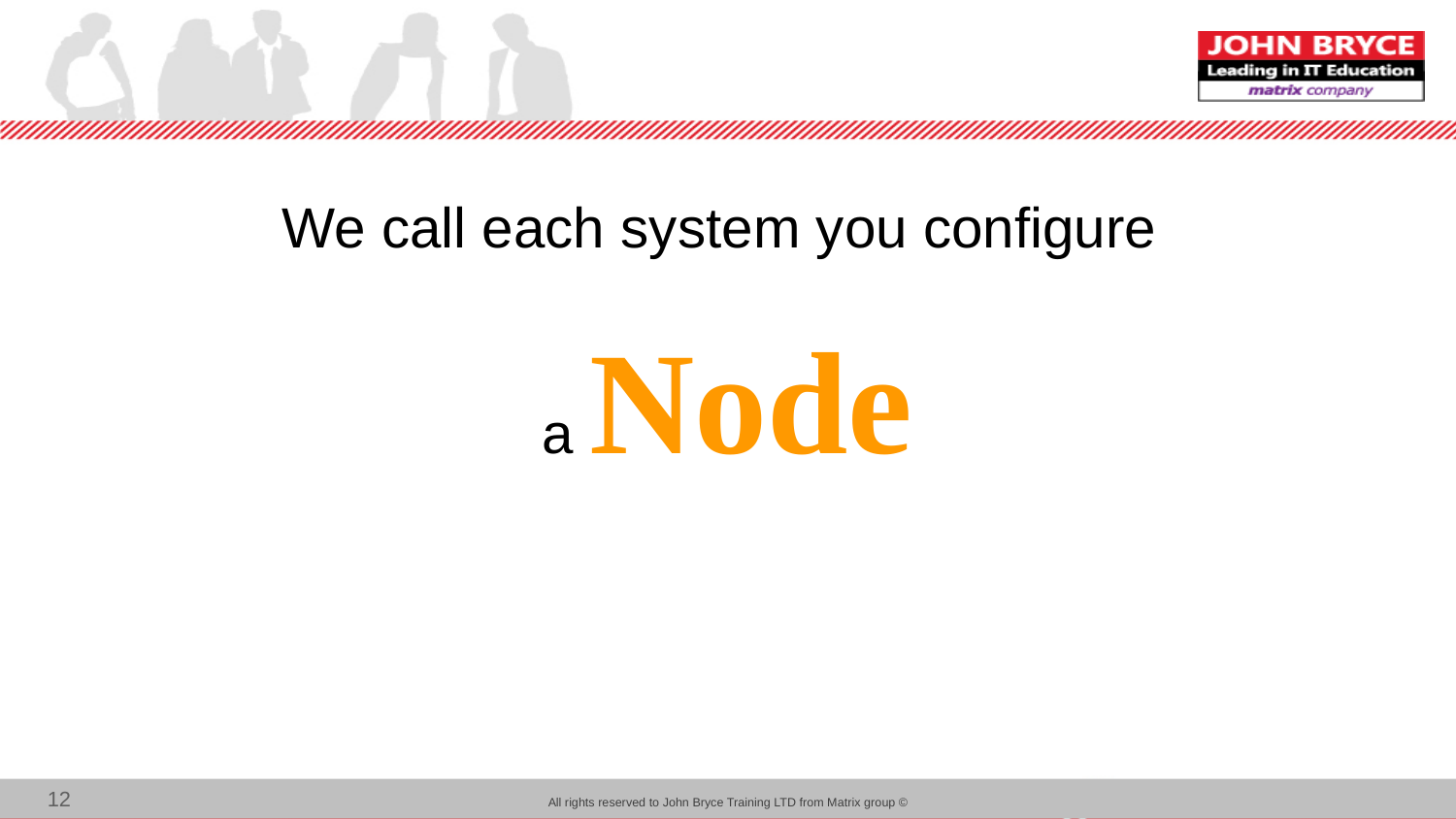

#
We call each system you configure
a Node